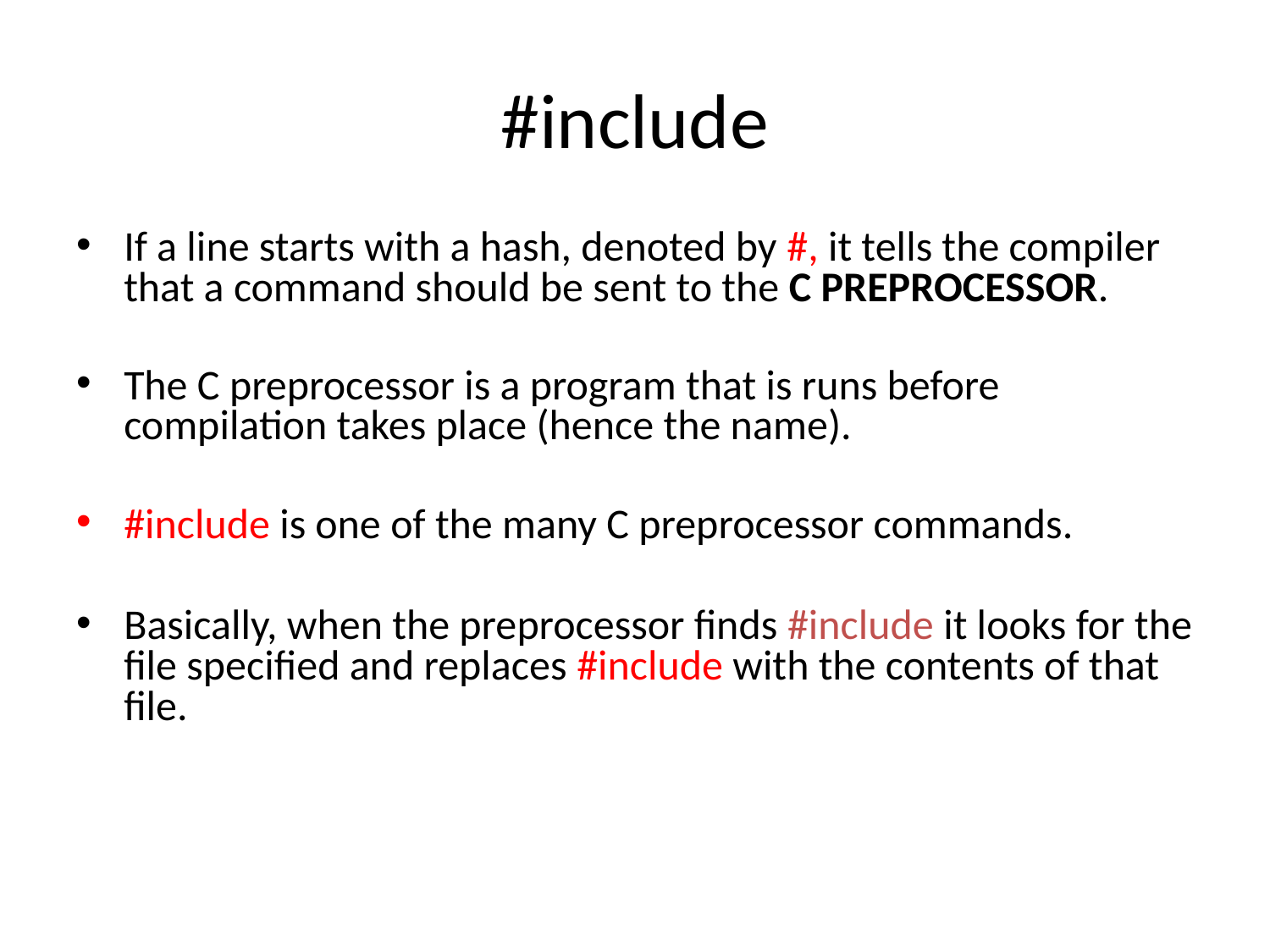

# #include
If a line starts with a hash, denoted by #, it tells the compiler that a command should be sent to the C PREPROCESSOR.

The C preprocessor is a program that is runs before compilation takes place (hence the name).

#include is one of the many C preprocessor commands.

Basically, when the preprocessor finds #include it looks for the file specified and replaces #include with the contents of that file.